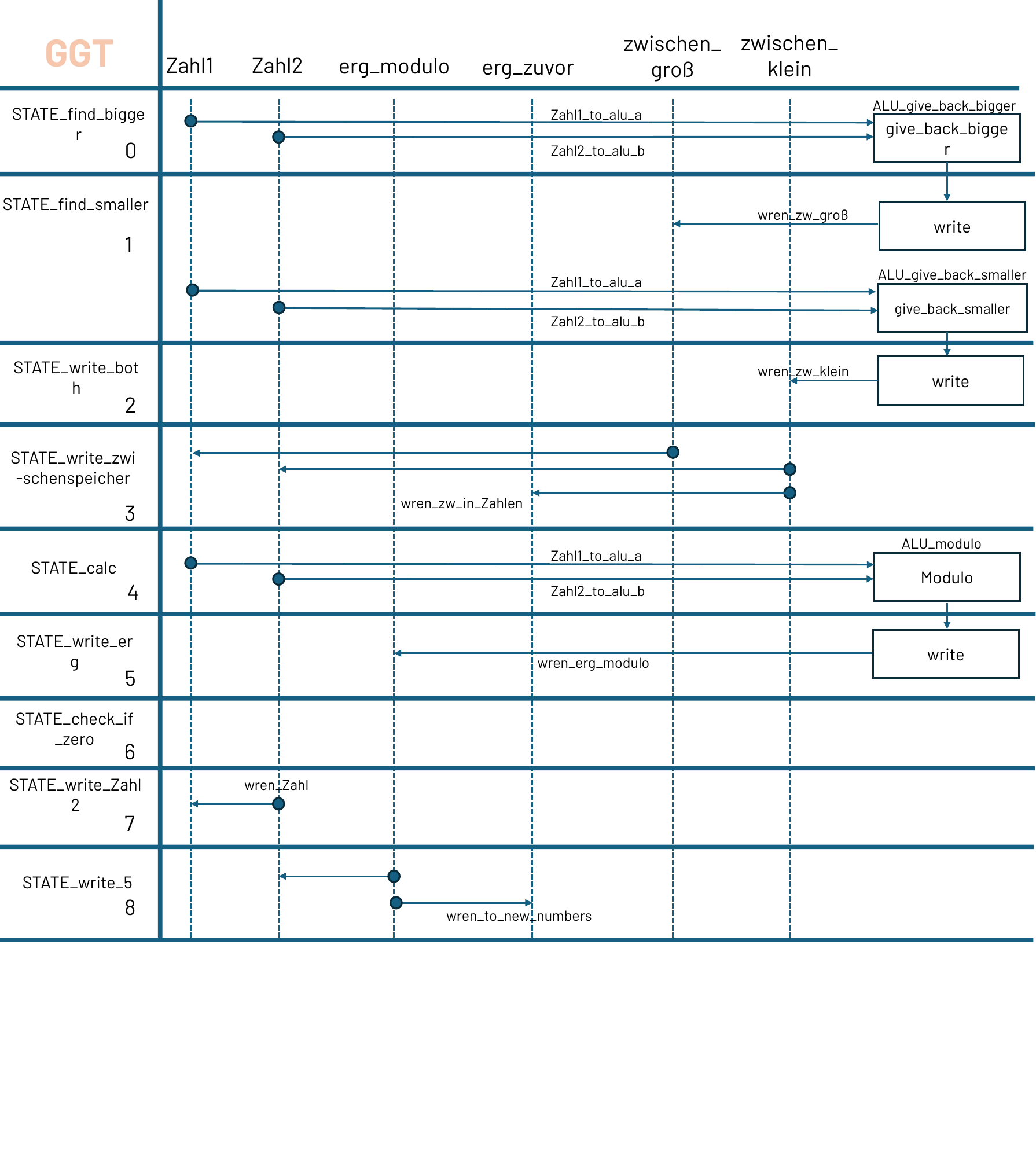

GGT
zwischen_klein
zwischen_groß
Zahl1
Zahl2
erg_modulo
erg_zuvor

ALU_give_back_bigger
Zahl1_to_alu_a
STATE_find_bigger
give_back_bigger

0
Zahl2_to_alu_b

STATE_find_smaller
wren_zw_groß
write
1
ALU_give_back_smaller
Zahl1_to_alu_a
give_back_smaller

Zahl2_to_alu_b

STATE_write_both
write
wren_zw_klein
2

STATE_write_zwi-schenspeicher

wren_zw_in_Zahlen
3

ALU_modulo
Zahl1_to_alu_a
STATE_calc
Modulo

4
Zahl2_to_alu_b

STATE_write_erg
write
wren_erg_modulo
5

STATE_check_if_zero
6

wren_Zahl
STATE_write_Zahl2

7

STATE_write_5

8

wren_to_new_numbers